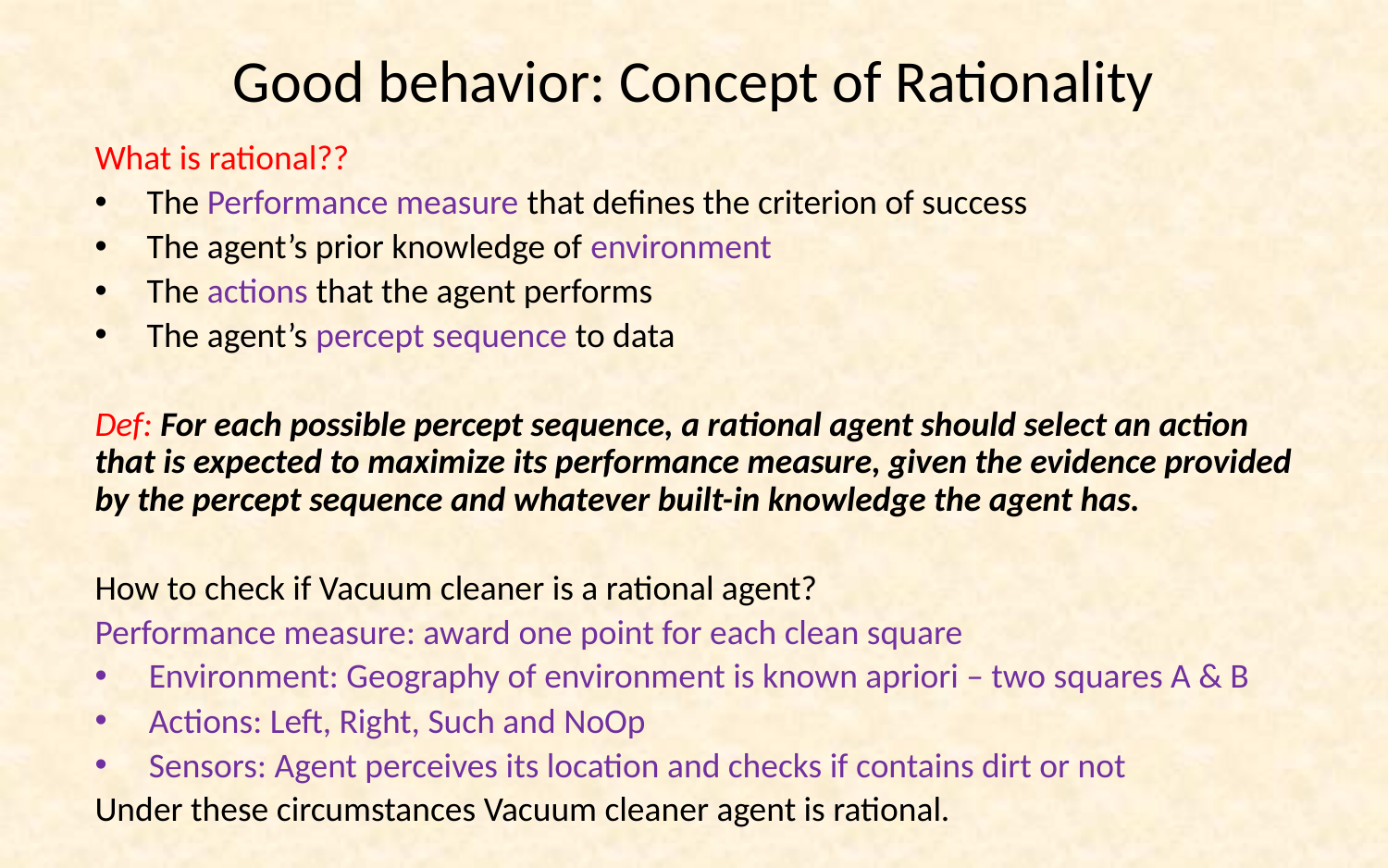

# Good behavior: Concept of Rationality
What is rational??
The Performance measure that defines the criterion of success
The agent’s prior knowledge of environment
The actions that the agent performs
The agent’s percept sequence to data

Def: For each possible percept sequence, a rational agent should select an action that is expected to maximize its performance measure, given the evidence provided by the percept sequence and whatever built-in knowledge the agent has.

How to check if Vacuum cleaner is a rational agent?
Performance measure: award one point for each clean square
Environment: Geography of environment is known apriori – two squares A & B
Actions: Left, Right, Such and NoOp
Sensors: Agent perceives its location and checks if contains dirt or not
Under these circumstances Vacuum cleaner agent is rational.